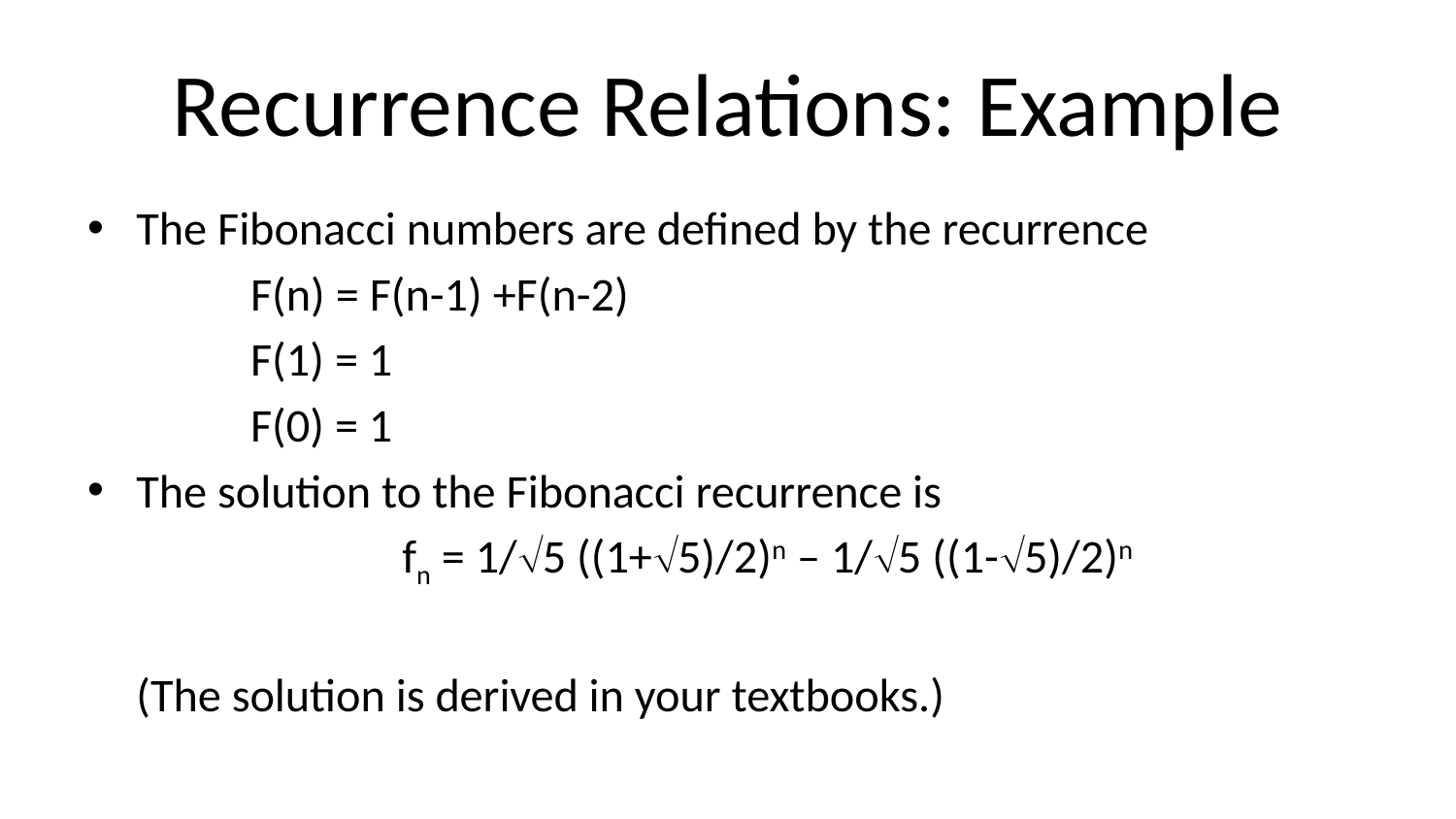

# Recurrence Relations: Example
The Fibonacci numbers are defined by the recurrence
	F(n) = F(n-1) +F(n-2)
	F(1) = 1
	F(0) = 1
The solution to the Fibonacci recurrence is
     fn = 1/√5 ((1+√5)/2)n – 1/√5 ((1-√5)/2)n

	(The solution is derived in your textbooks.)